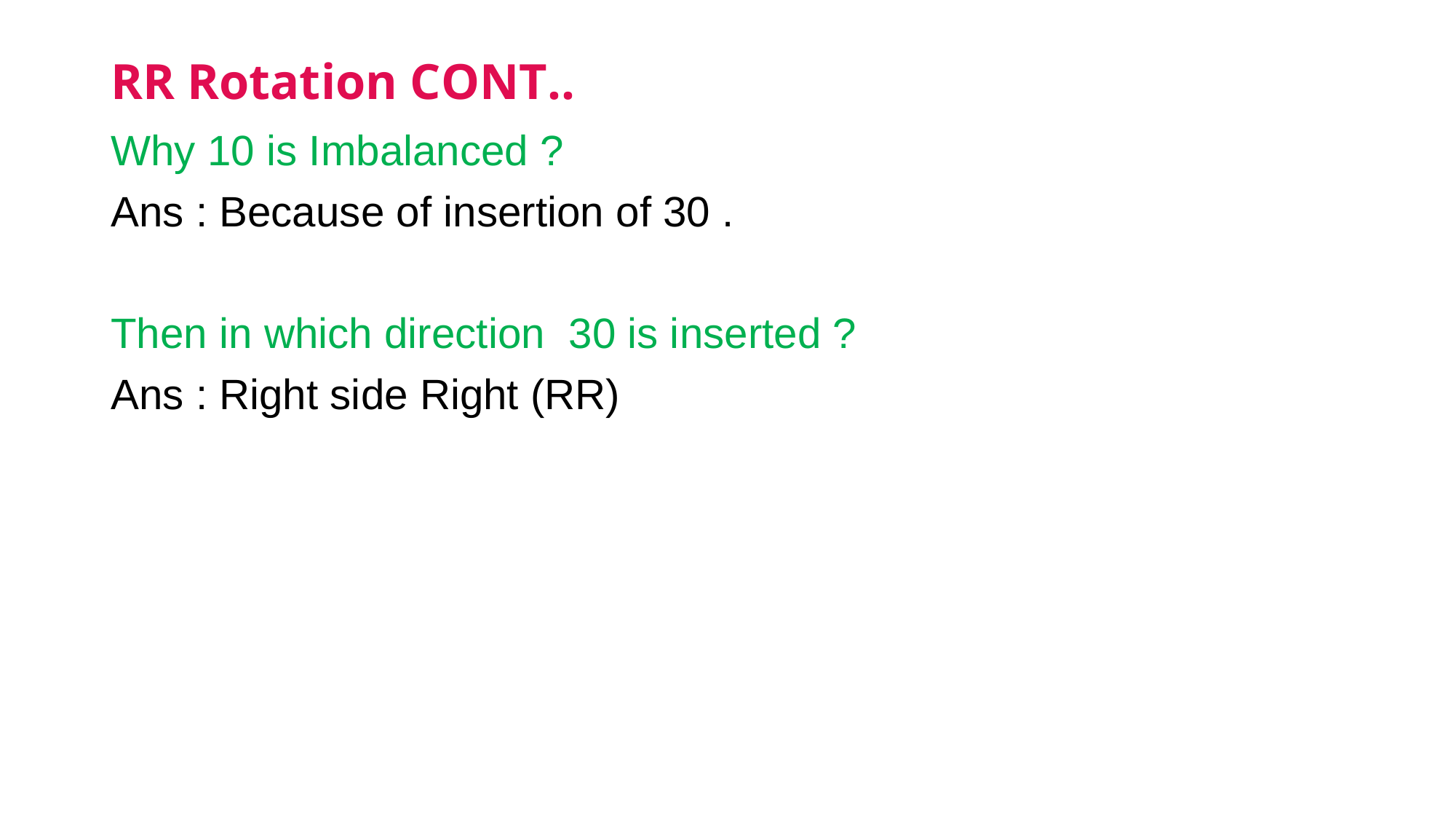

# RR Rotation CONT..
Why 10 is Imbalanced ?
Ans : Because of insertion of 30 .

Then in which direction  30 is inserted ?
Ans : Right side Right (RR)